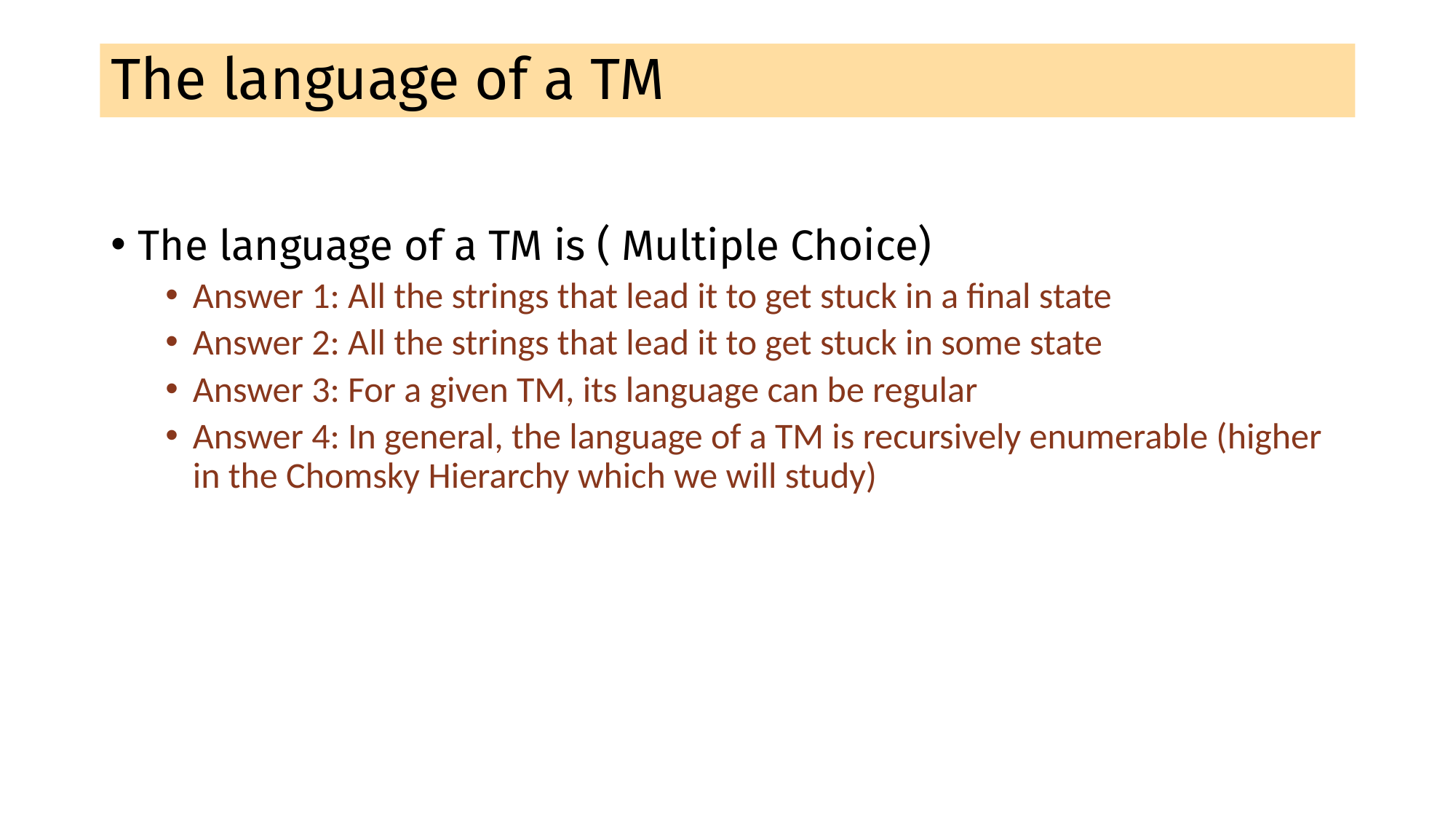

# The language of a TM
The language of a TM is ( Multiple Choice)
Answer 1: All the strings that lead it to get stuck in a final state
Answer 2: All the strings that lead it to get stuck in some state
Answer 3: For a given TM, its language can be regular
Answer 4: In general, the language of a TM is recursively enumerable (higher in the Chomsky Hierarchy which we will study)